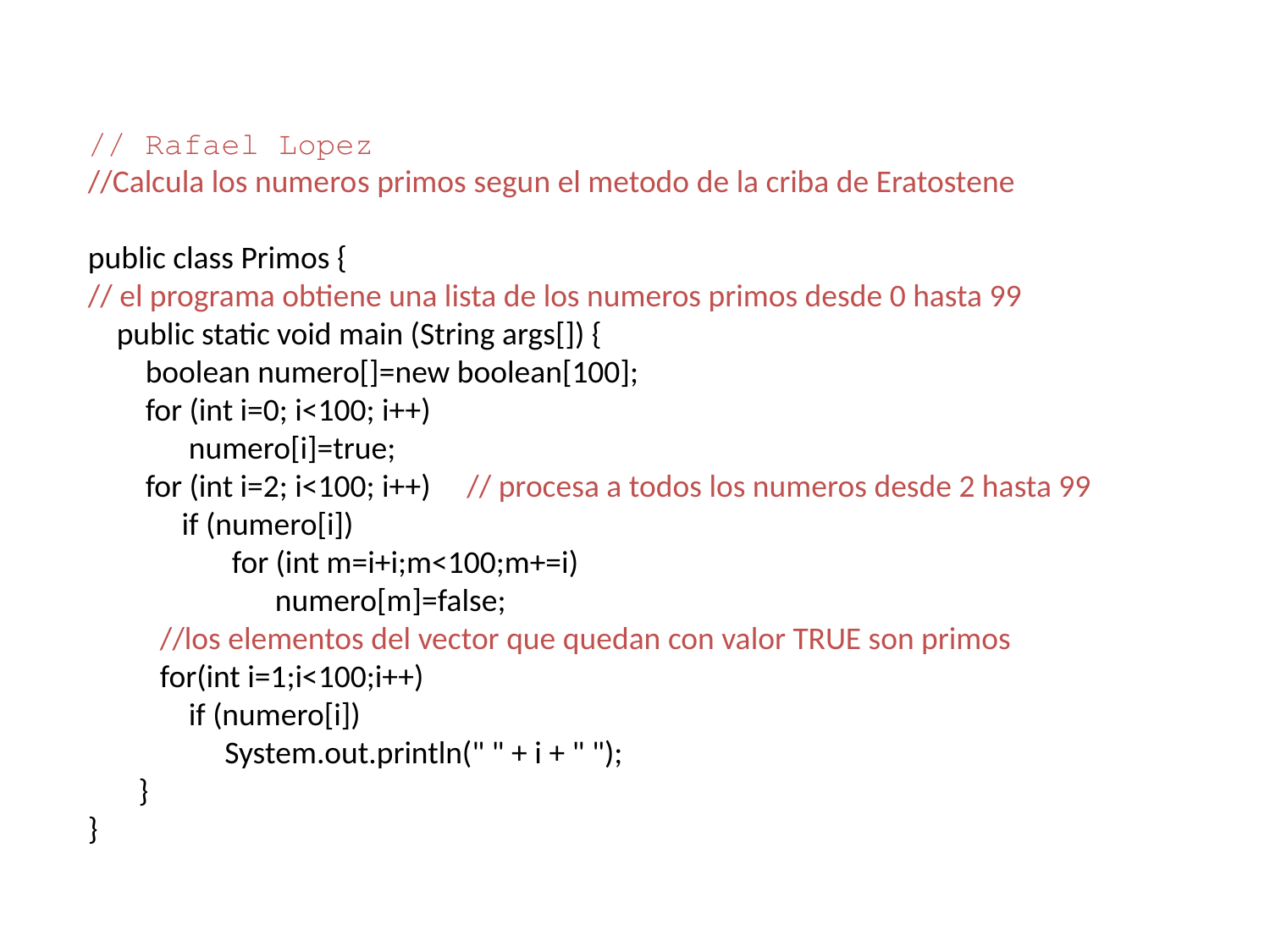

// Rafael Lopez
//Calcula los numeros primos segun el metodo de la criba de Eratostene

public class Primos {
// el programa obtiene una lista de los numeros primos desde 0 hasta 99
    public static void main (String args[]) {
        boolean numero[]=new boolean[100];
        for (int i=0; i<100; i++)
              numero[i]=true;
        for (int i=2; i<100; i++)     // procesa a todos los numeros desde 2 hasta 99
             if (numero[i])
                    for (int m=i+i;m<100;m+=i)
                          numero[m]=false;
          //los elementos del vector que quedan con valor TRUE son primos
          for(int i=1;i<100;i++)
              if (numero[i])
                   System.out.println(" " + i + " ");
       }
}